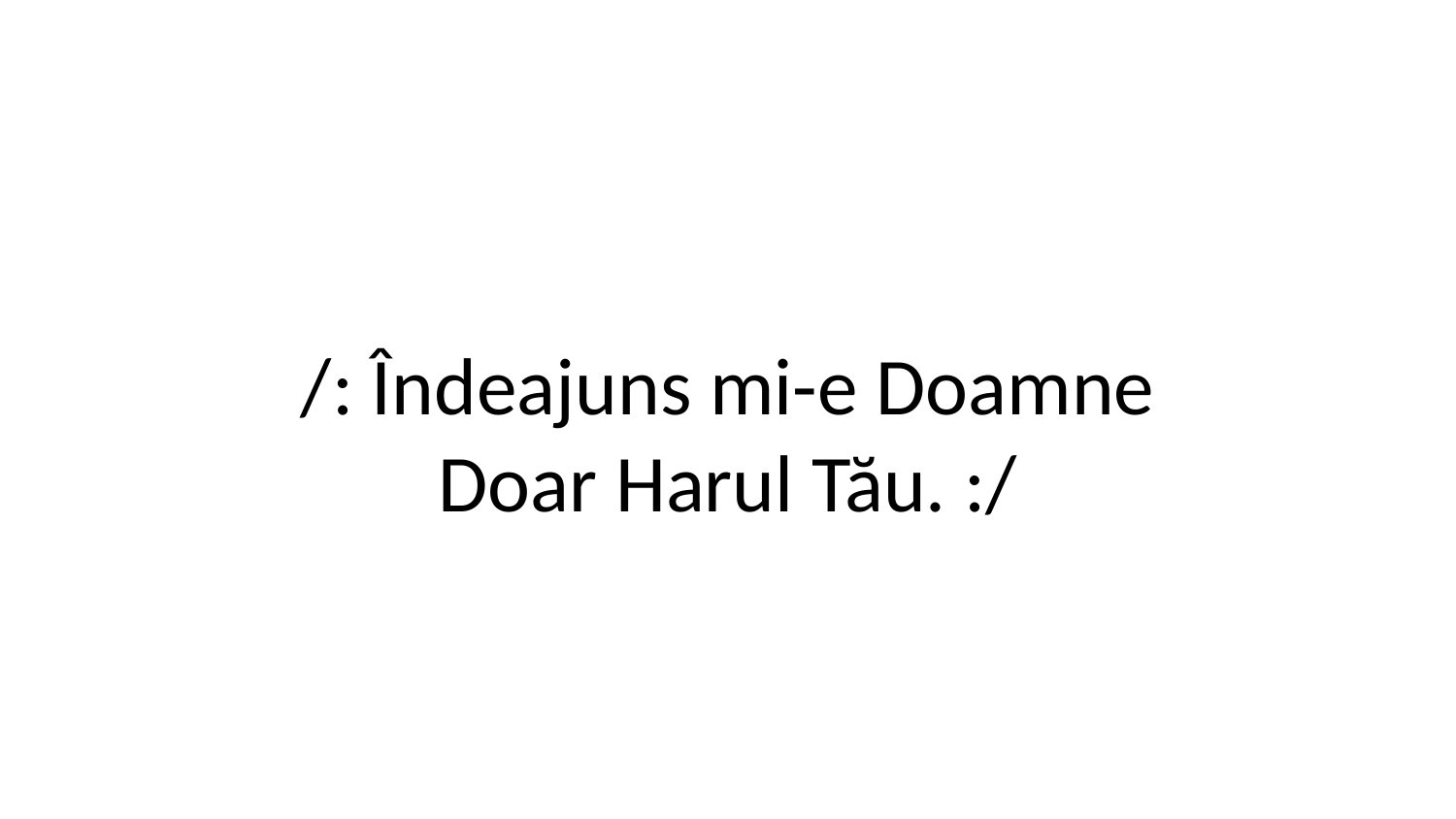

/: Îndeajuns mi-e Doamne
Doar Harul Tău. :/